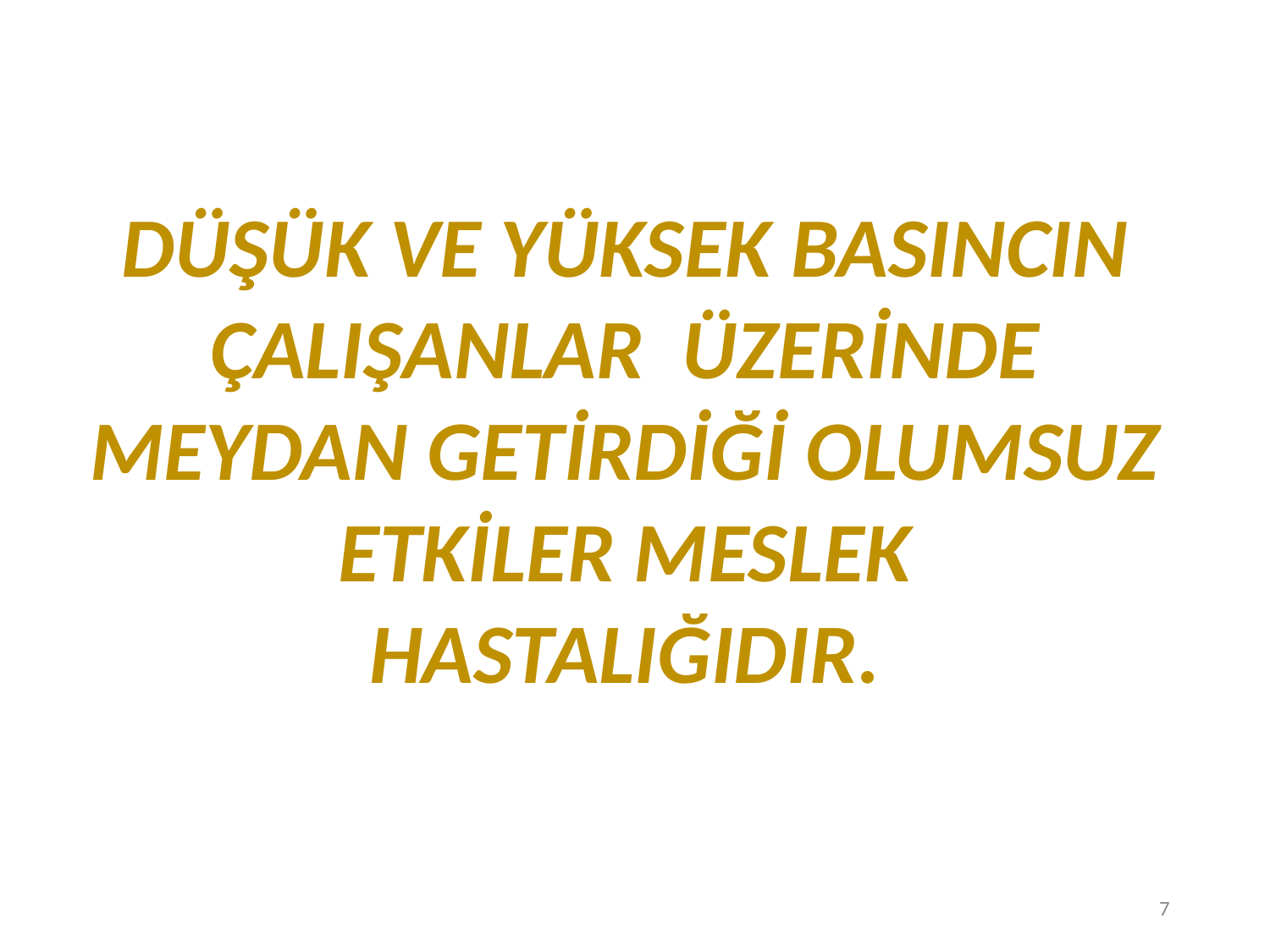

DÜŞÜK VE YÜKSEK BASINCIN ÇALIŞANLAR  ÜZERİNDE MEYDAN GETİRDİĞİ OLUMSUZ ETKİLER MESLEK HASTALIĞIDIR.
7